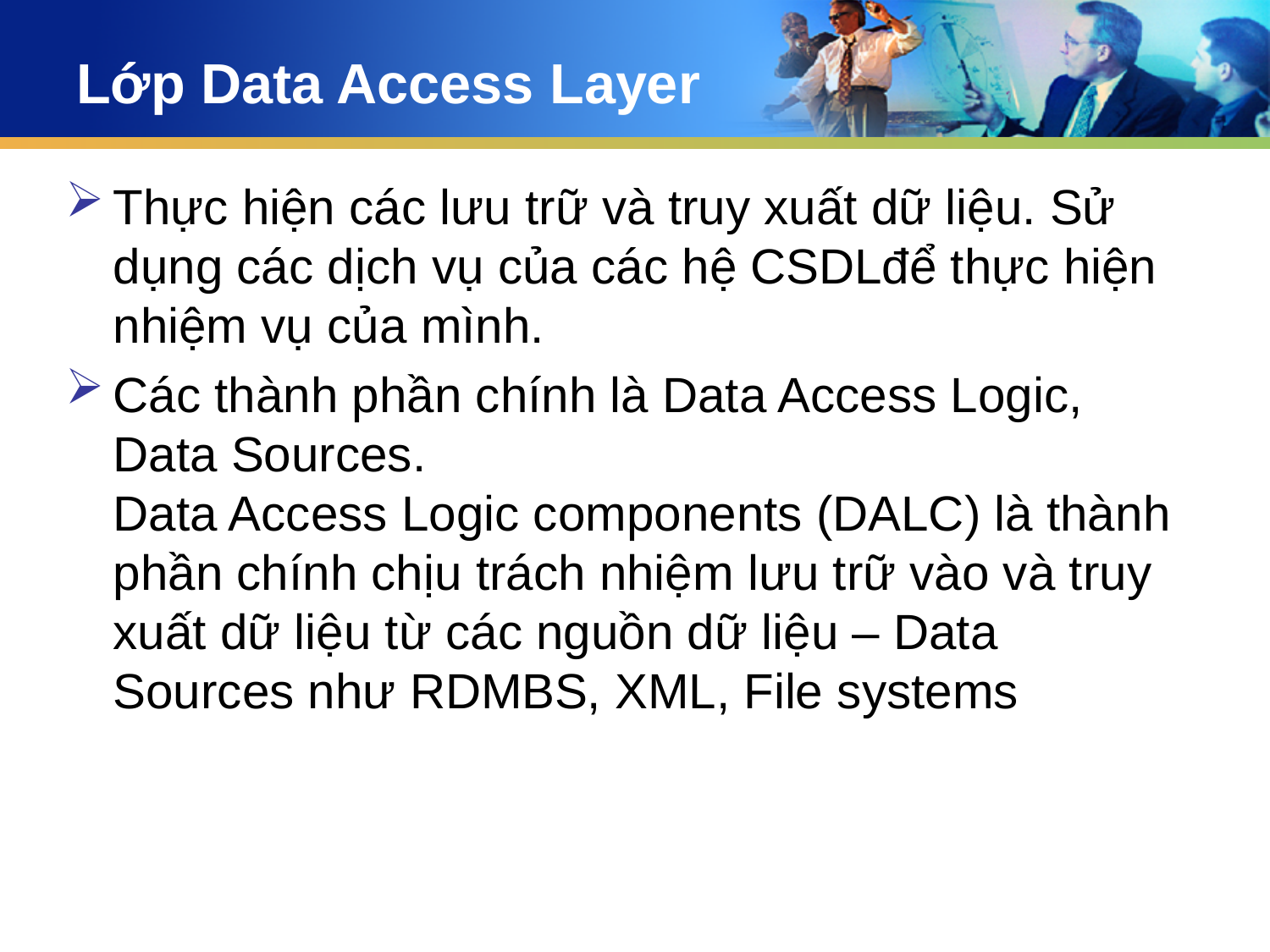

# Lớp Data Access Layer
Thực hiện các lưu trữ và truy xuất dữ liệu. Sử dụng các dịch vụ của các hệ CSDLđể thực hiện nhiệm vụ của mình.
Các thành phần chính là Data Access Logic, Data Sources.
Data Access Logic components (DALC) là thành phần chính chịu trách nhiệm lưu trữ vào và truy xuất dữ liệu từ các nguồn dữ liệu – Data Sources như RDMBS, XML, File systems